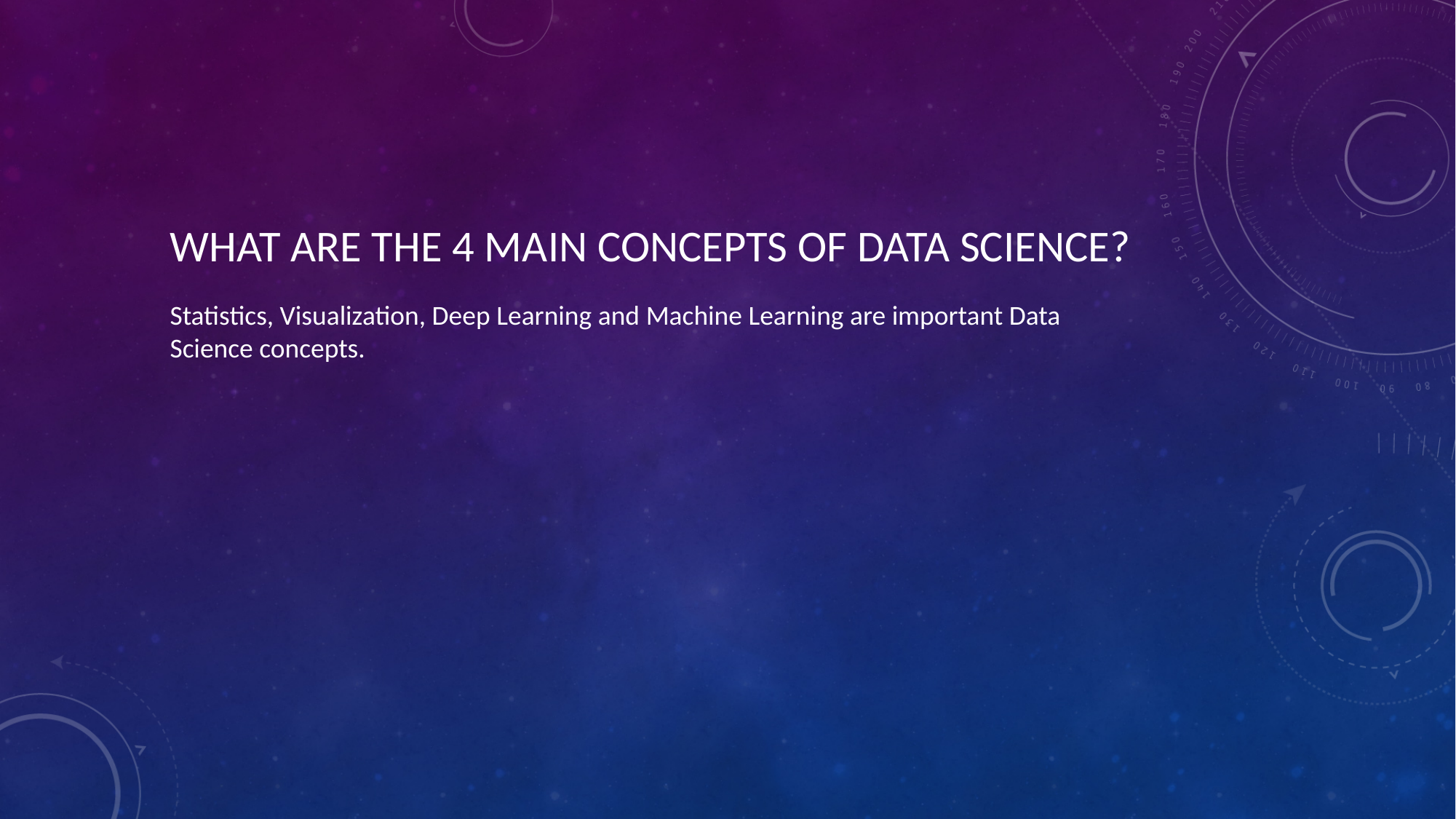

# What are the 4 main concepts of data science?
Statistics, Visualization, Deep Learning and Machine Learning are important Data Science concepts.